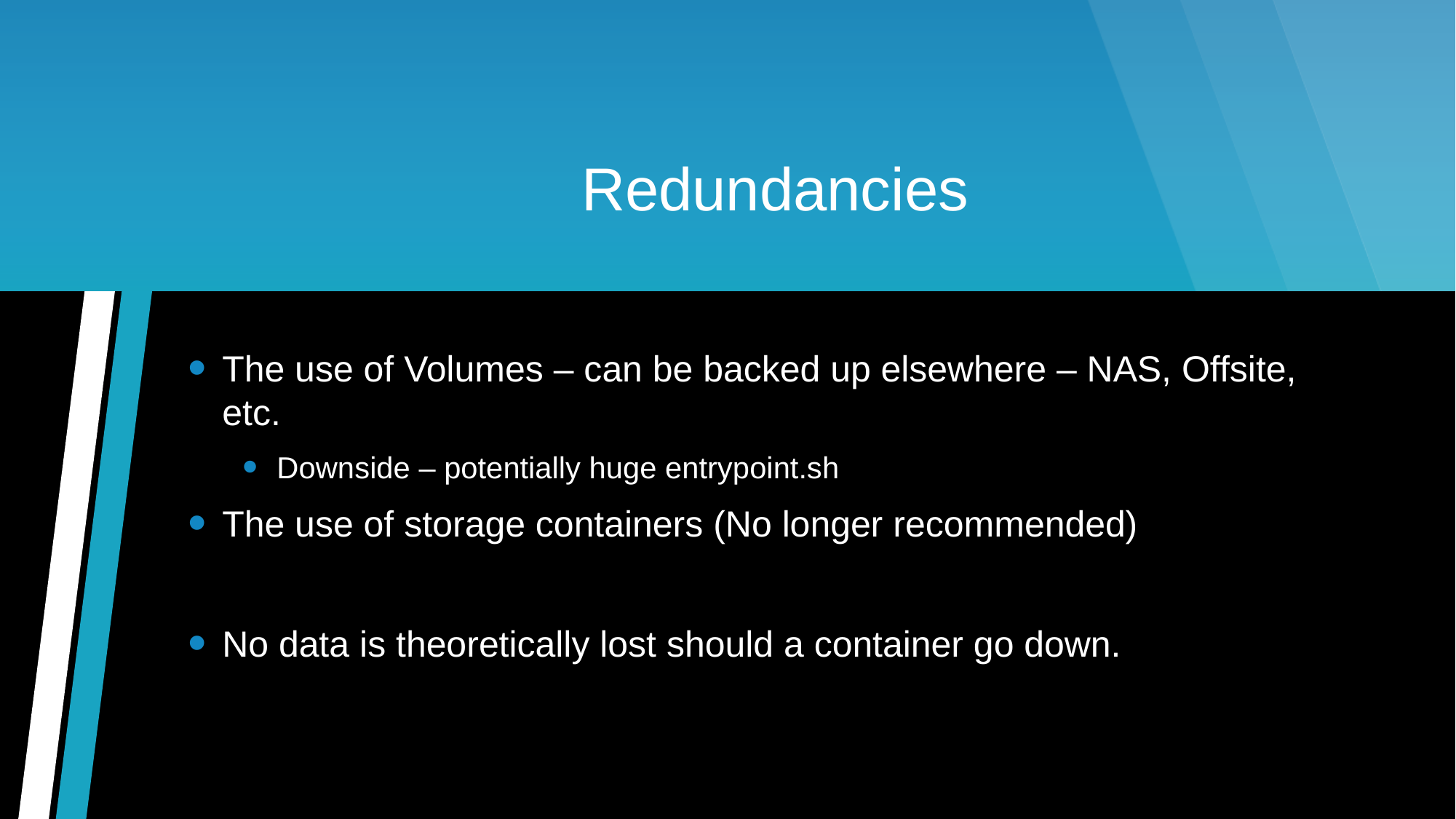

# Redundancies
The use of Volumes – can be backed up elsewhere – NAS, Offsite, etc.
Downside – potentially huge entrypoint.sh
The use of storage containers (No longer recommended)

No data is theoretically lost should a container go down.